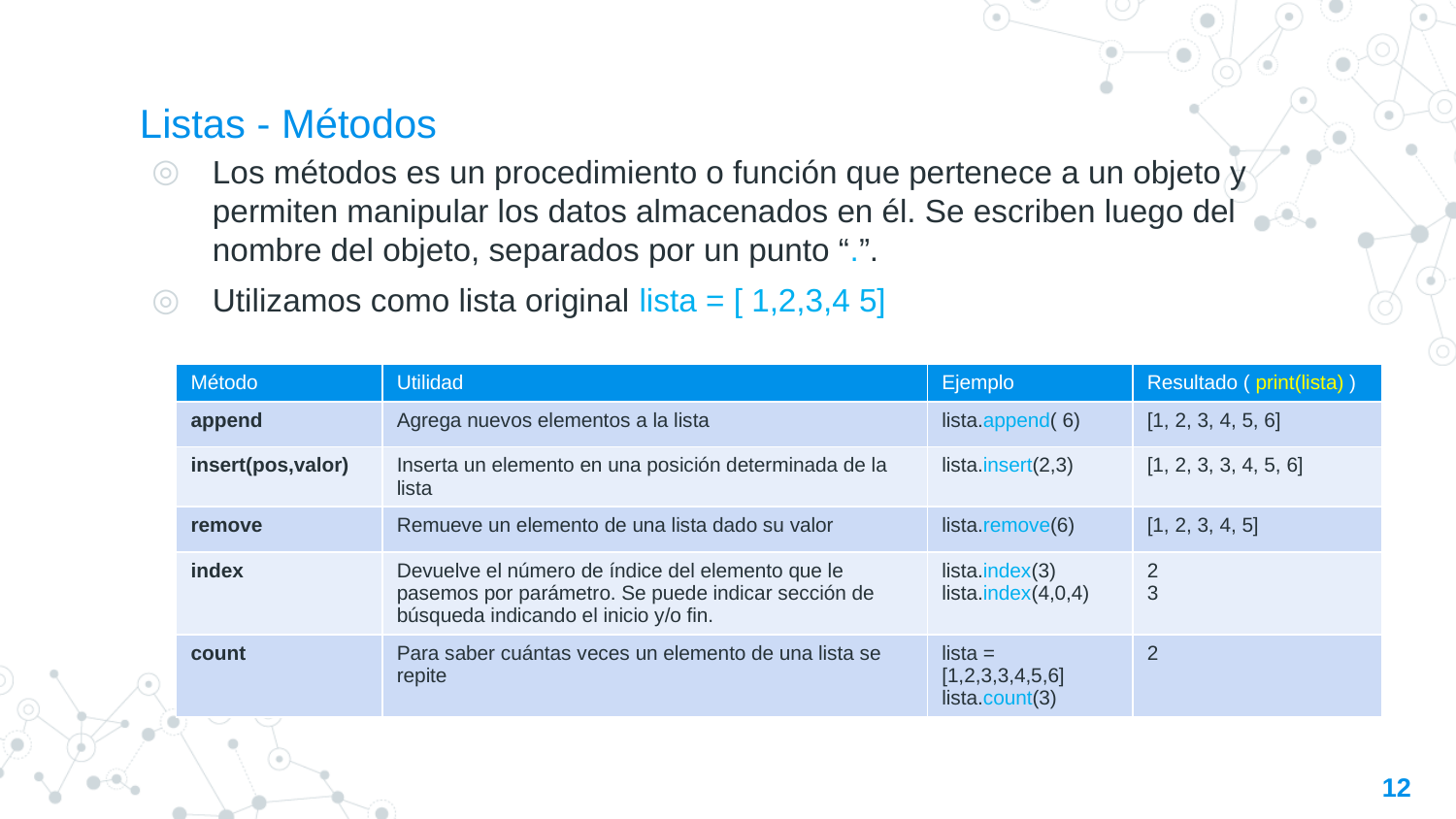

# Listas - Métodos
Los métodos es un procedimiento o función que pertenece a un objeto y permiten manipular los datos almacenados en él. Se escriben luego del nombre del objeto, separados por un punto “.”.
Utilizamos como lista original lista = [ 1,2,3,4 5]
| Método | Utilidad | Ejemplo | Resultado ( print(lista) ) |
| --- | --- | --- | --- |
| append | Agrega nuevos elementos a la lista | lista.append( 6) | [1, 2, 3, 4, 5, 6] |
| insert(pos,valor) | Inserta un elemento en una posición determinada de la lista | lista.insert(2,3) | [1, 2, 3, 3, 4, 5, 6] |
| remove | Remueve un elemento de una lista dado su valor | lista.remove(6) | [1, 2, 3, 4, 5] |
| index | Devuelve el número de índice del elemento que le pasemos por parámetro. Se puede indicar sección de búsqueda indicando el inicio y/o fin. | lista.index(3) lista.index(4,0,4) | 2 3 |
| count | Para saber cuántas veces un elemento de una lista se repite | lista = [1,2,3,3,4,5,6] lista.count(3) | 2 |
12